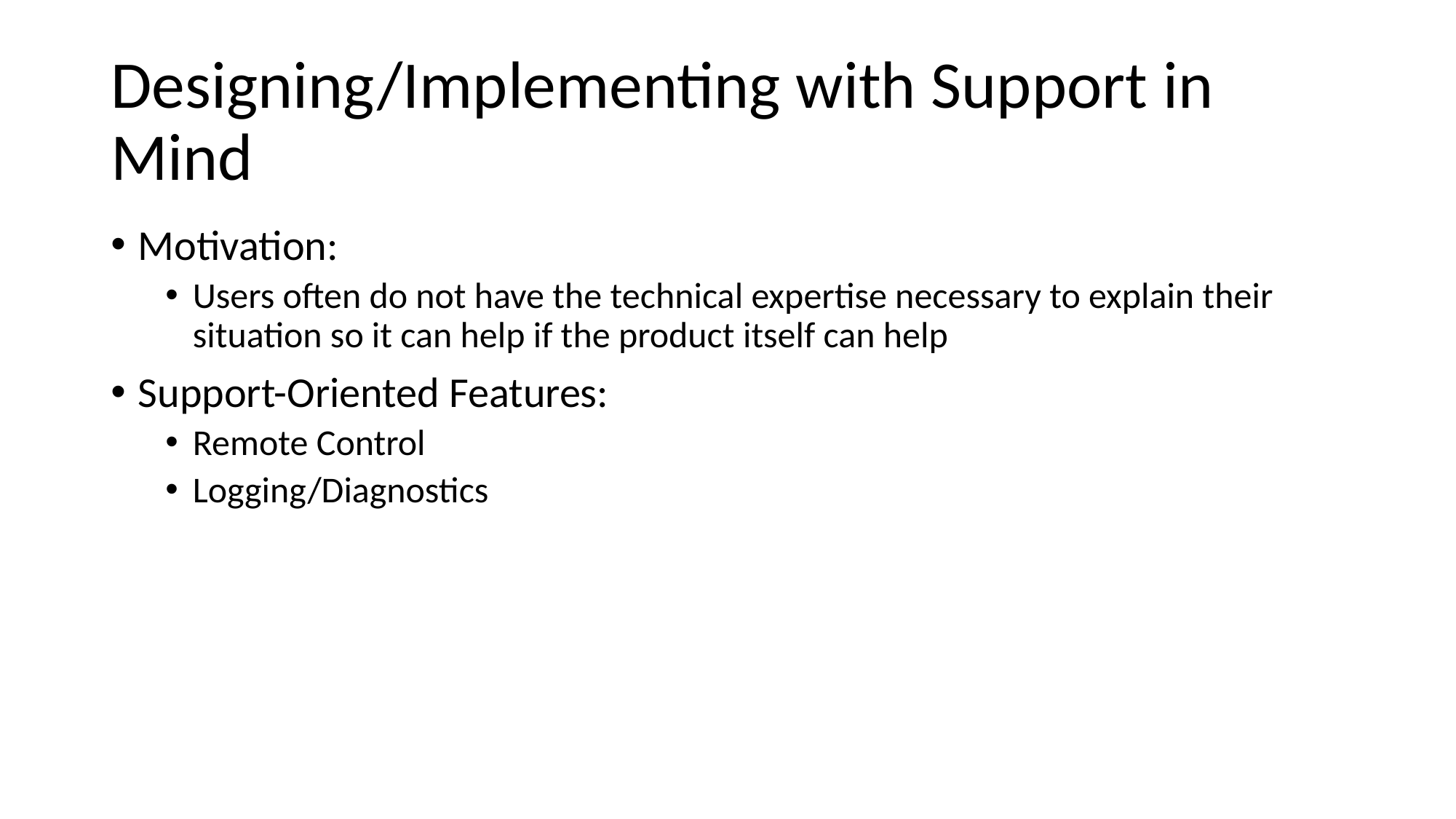

# Designing/Implementing with Support in Mind
Motivation:
Users often do not have the technical expertise necessary to explain their situation so it can help if the product itself can help
Support-Oriented Features:
Remote Control
Logging/Diagnostics